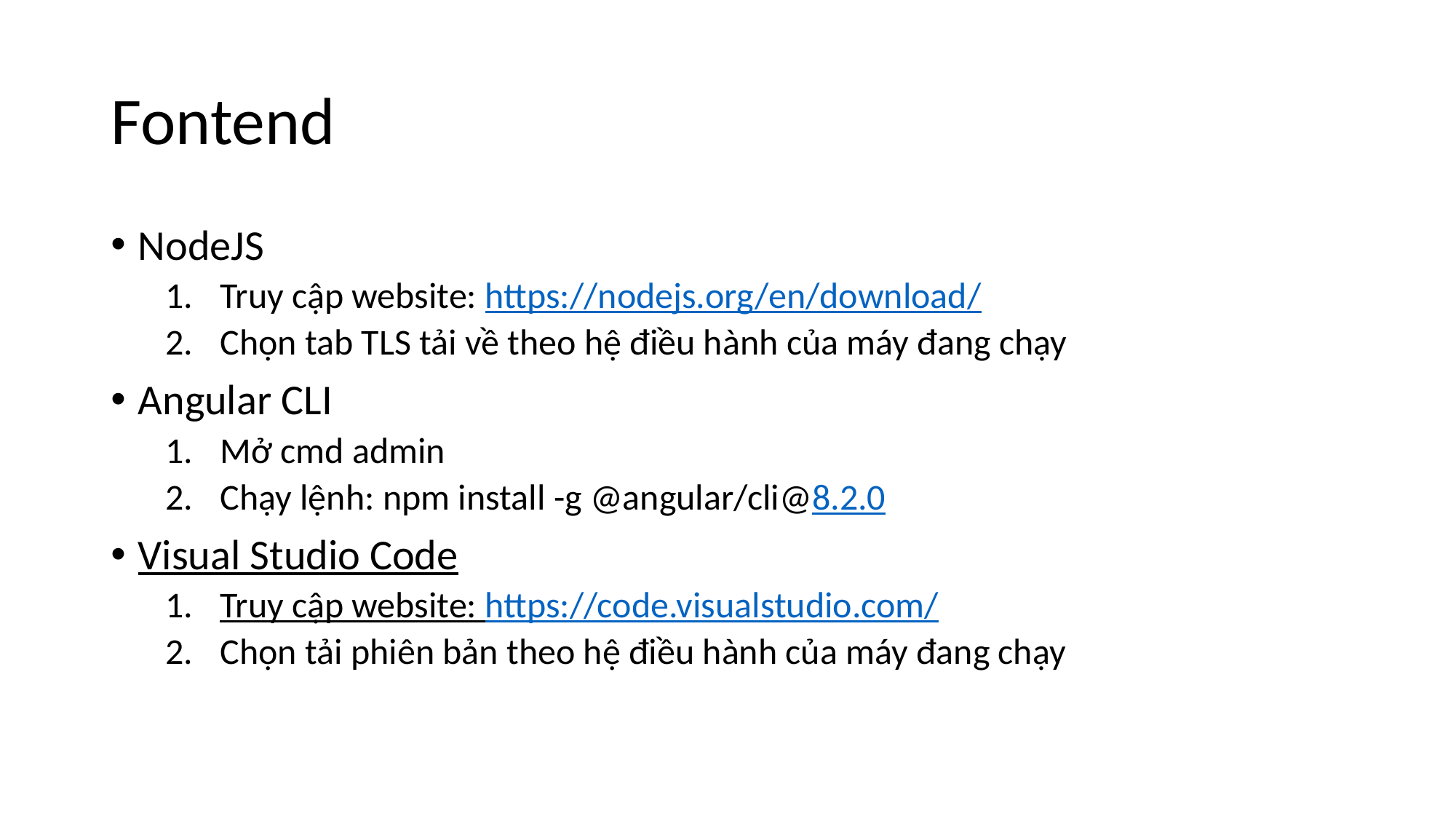

# Fontend
NodeJS
Truy cập website: https://nodejs.org/en/download/
Chọn tab TLS tải về theo hệ điều hành của máy đang chạy
Angular CLI
Mở cmd admin
Chạy lệnh: npm install -g @angular/cli@8.2.0
Visual Studio Code
Truy cập website: https://code.visualstudio.com/
Chọn tải phiên bản theo hệ điều hành của máy đang chạy